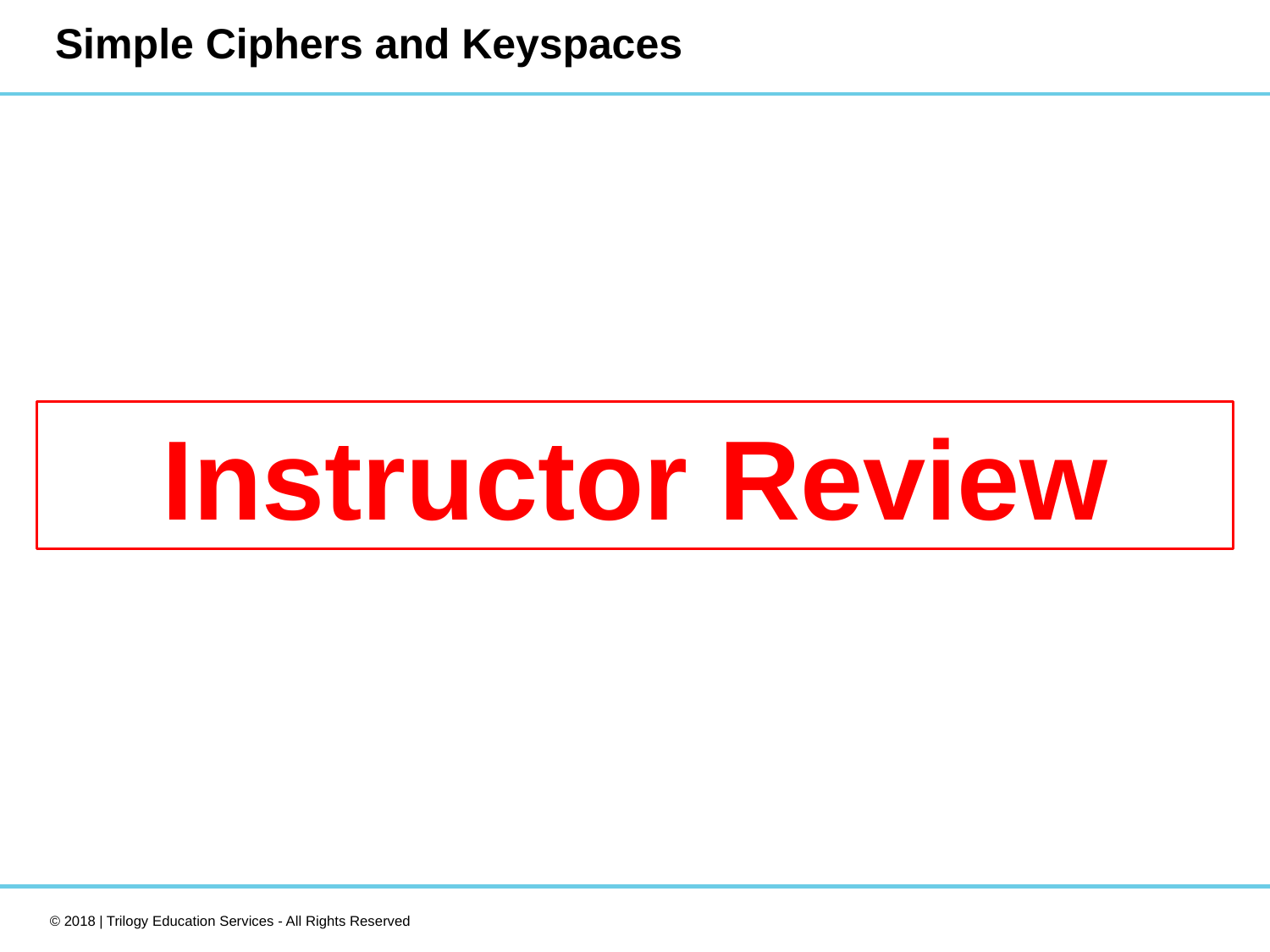

# Simple Ciphers and Keyspaces
Instructor Review